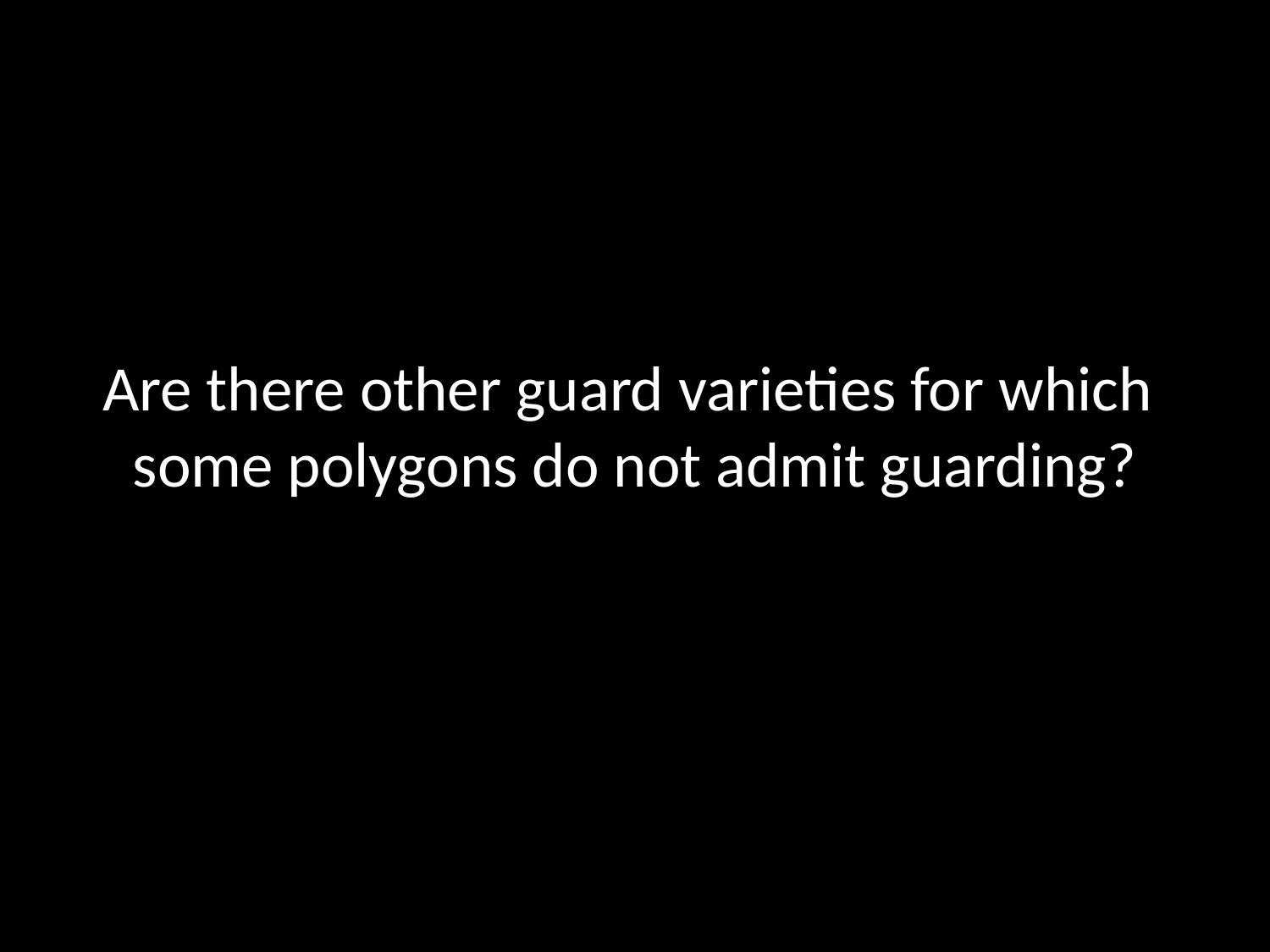

Are there other guard varieties for which
some polygons do not admit guarding?